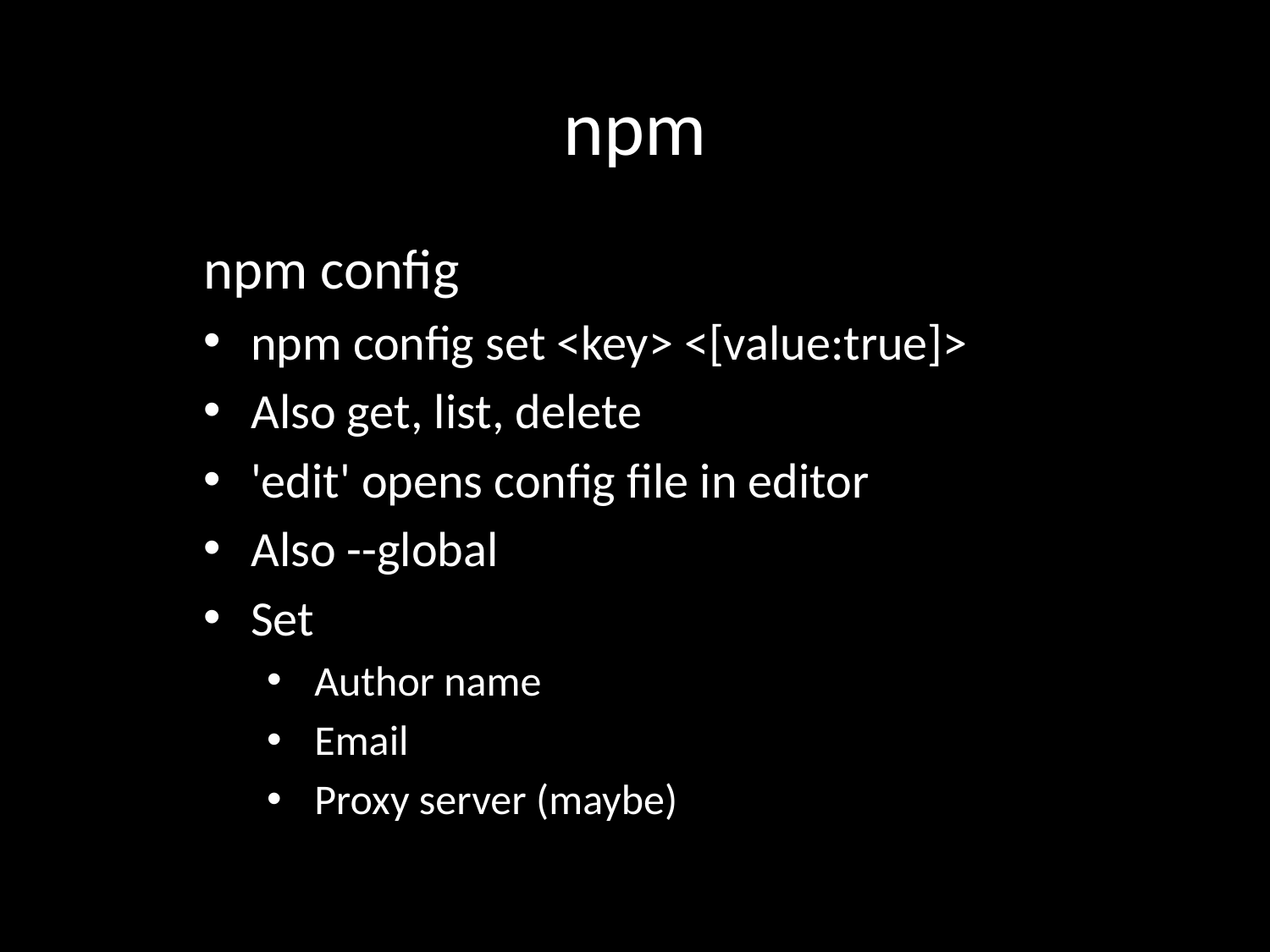

# npm
npm config
npm config set <key> <[value:true]>
Also get, list, delete
'edit' opens config file in editor
Also --global
Set
Author name
Email
Proxy server (maybe)